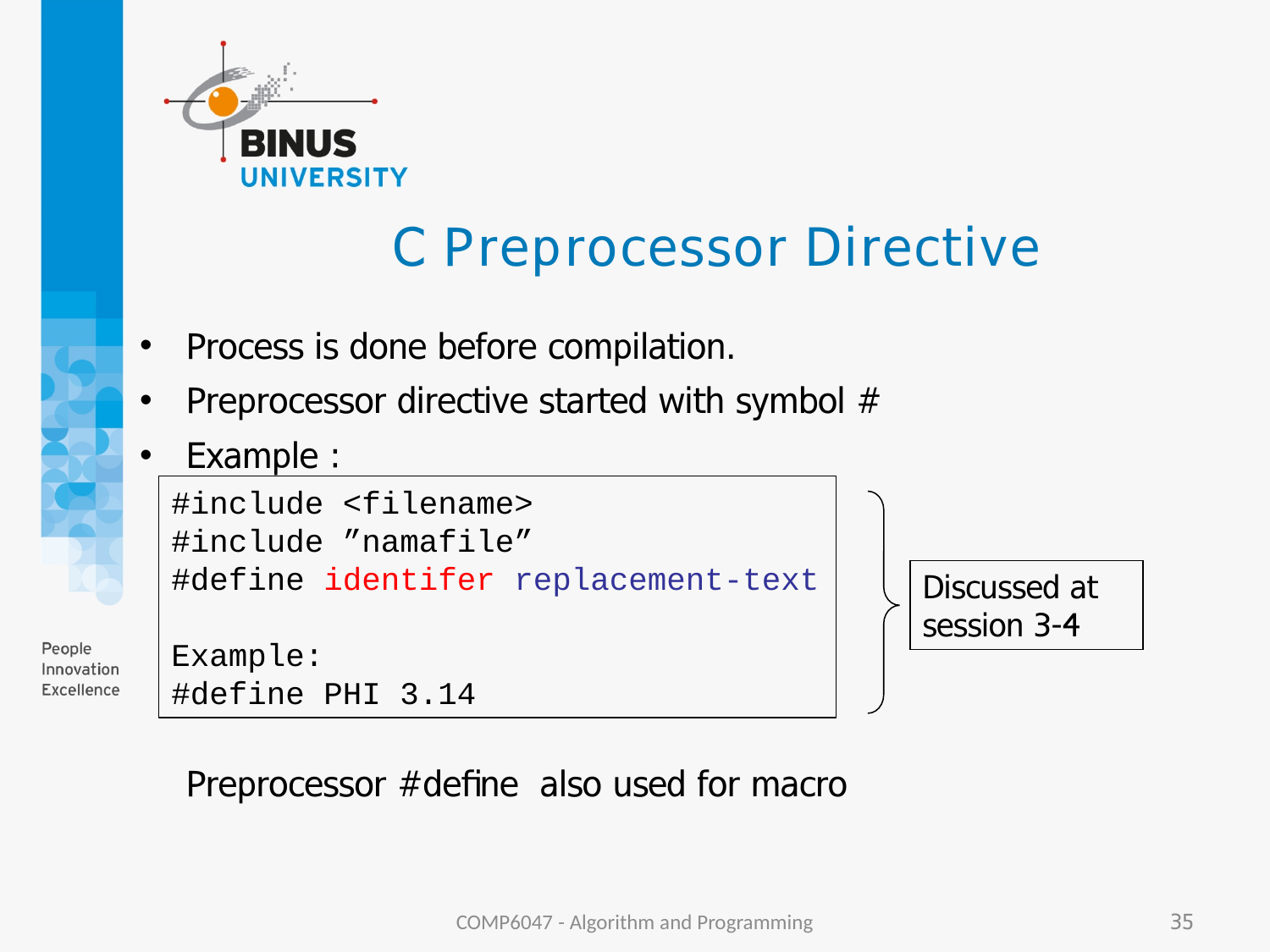

# C Preprocessor Directive
Process is done before compilation.
Preprocessor directive started with symbol #
Example :

	Preprocessor #define  also used for macro

#include <filename>
#include ”namafile”
#define identifer replacement-text

Example:
#define PHI 3.14

Discussed at session 3-4
COMP6047 - Algorithm and Programming
35